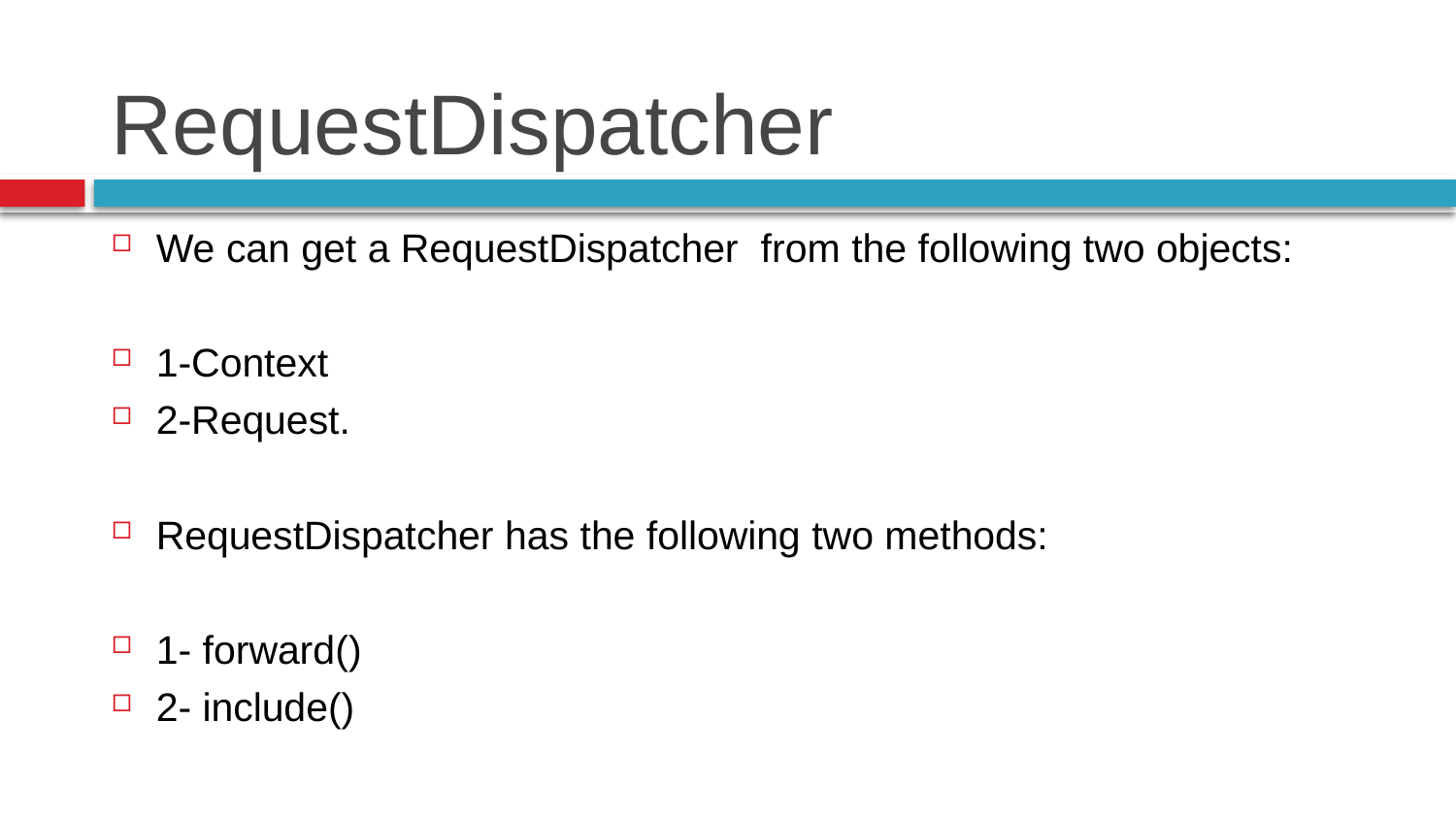

# RequestDispatcher
We can get a RequestDispatcher  from the following two objects:

1-Context
2-Request.

RequestDispatcher has the following two methods:

1- forward()
2- include()